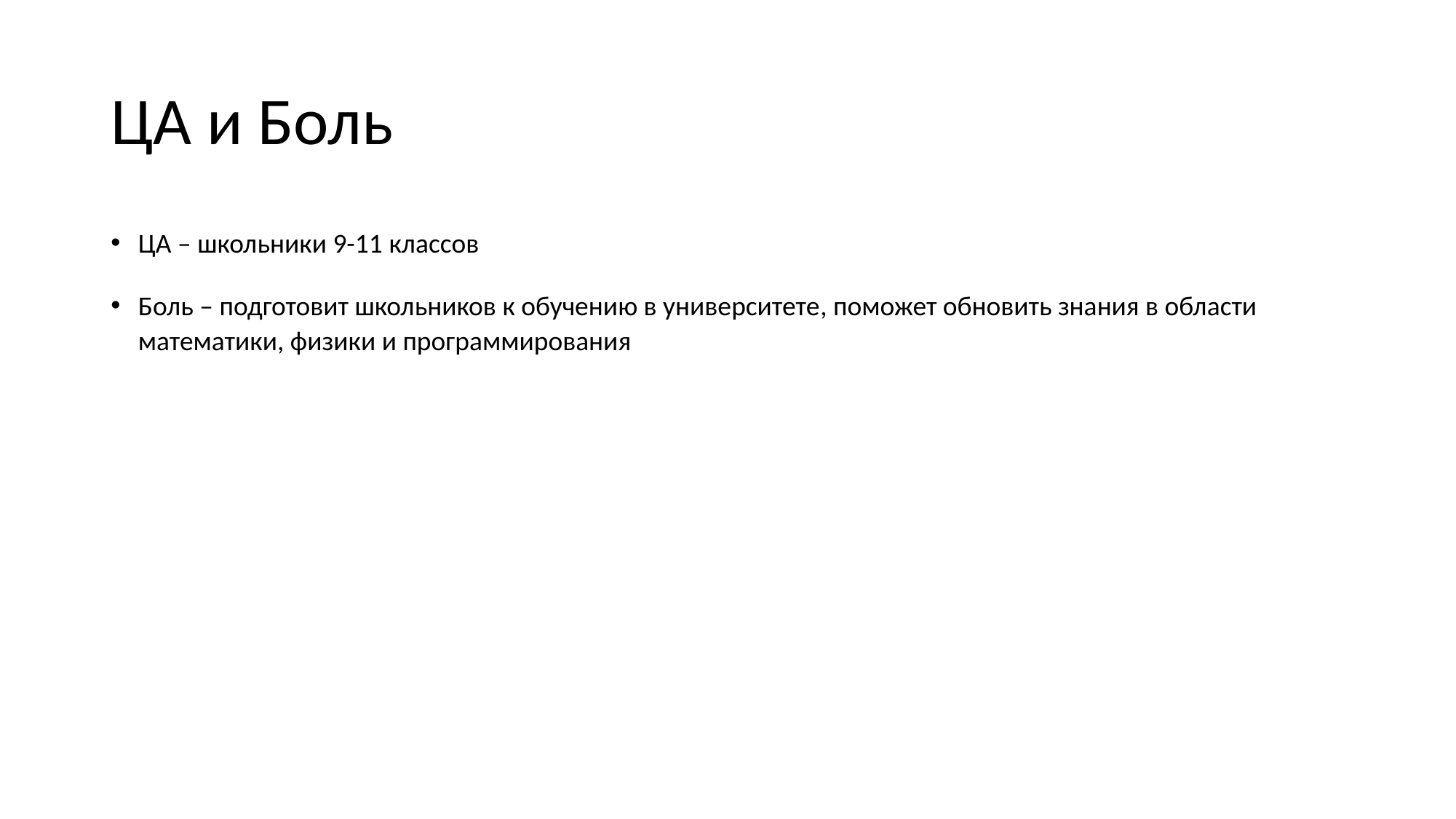

# ЦА и Боль
ЦА – школьники 9-11 классов
Боль – подготовит школьников к обучению в университете, поможет обновить знания в области математики, физики и программирования